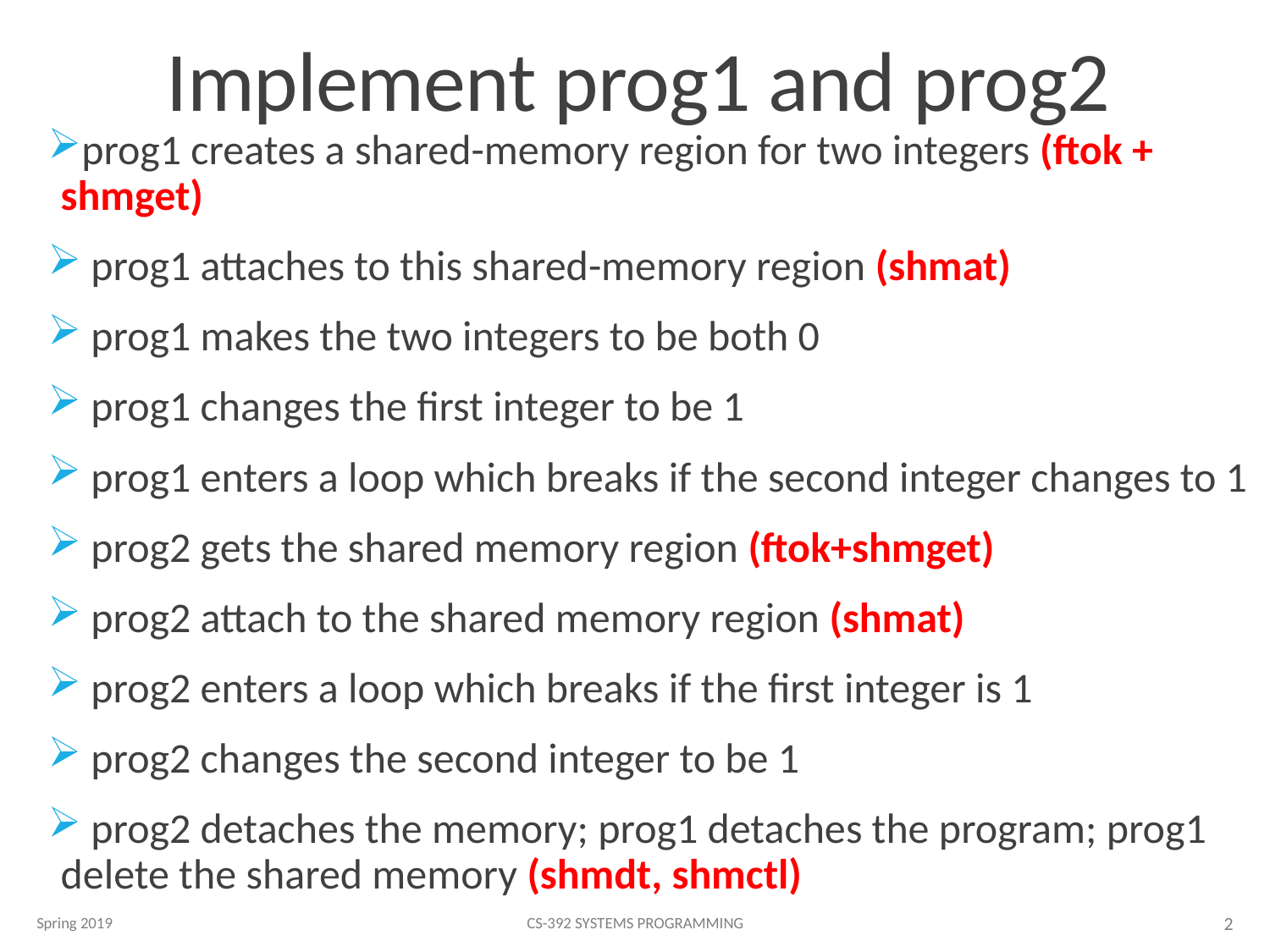

# Implement prog1 and prog2
prog1 creates a shared-memory region for two integers (ftok + shmget)
 prog1 attaches to this shared-memory region (shmat)
 prog1 makes the two integers to be both 0
 prog1 changes the first integer to be 1
 prog1 enters a loop which breaks if the second integer changes to 1
 prog2 gets the shared memory region (ftok+shmget)
 prog2 attach to the shared memory region (shmat)
 prog2 enters a loop which breaks if the first integer is 1
 prog2 changes the second integer to be 1
 prog2 detaches the memory; prog1 detaches the program; prog1 delete the shared memory (shmdt, shmctl)

Spring 2019
CS-392 Systems Programming
2